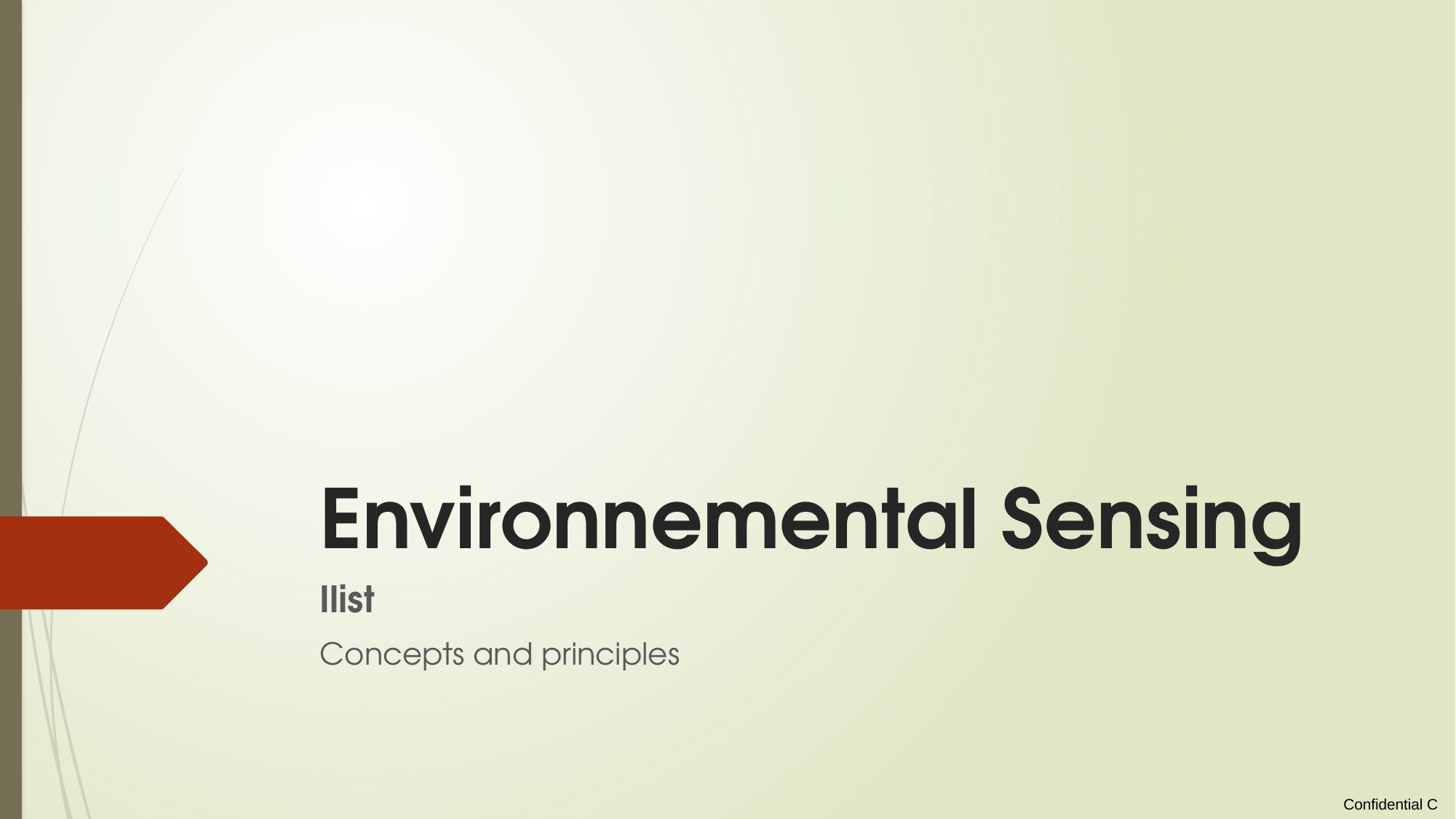

# Environnemental Sensing
Ilist
Concepts and principles